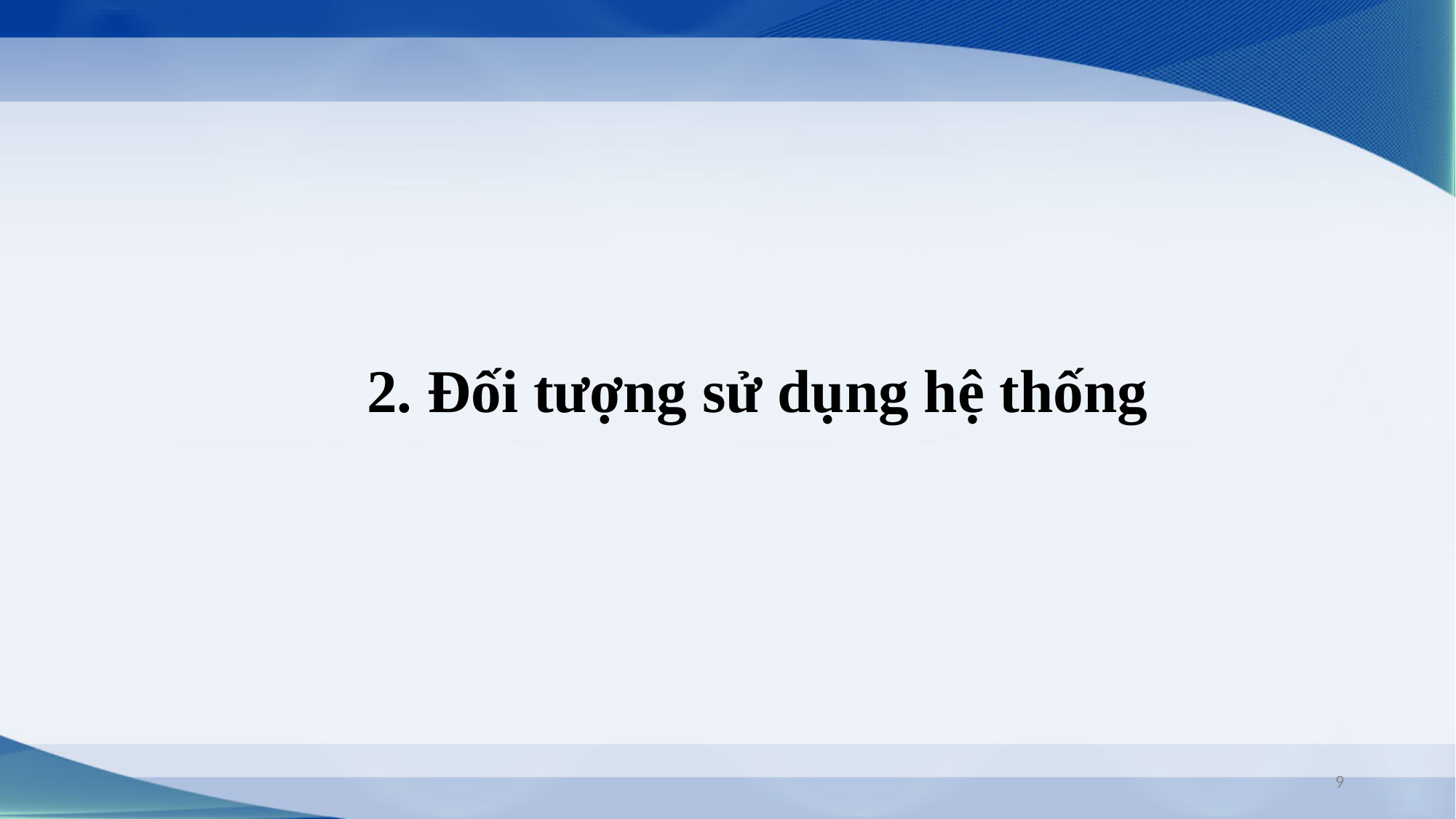

2. Đối tượng sử dụng hệ thống
9